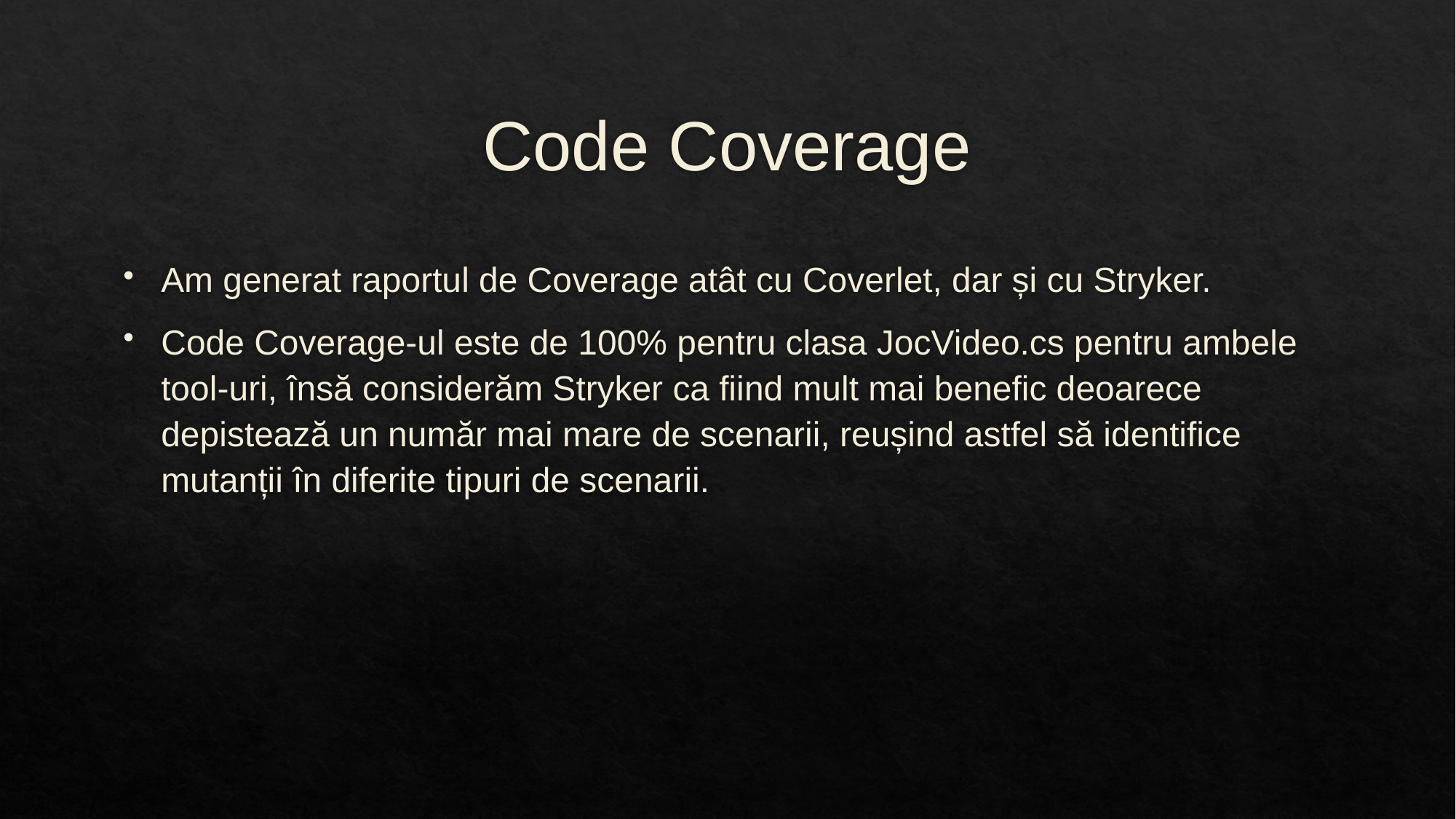

# Code Coverage
Am generat raportul de Coverage atât cu Coverlet, dar și cu Stryker.
Code Coverage-ul este de 100% pentru clasa JocVideo.cs pentru ambele tool-uri, însă considerăm Stryker ca fiind mult mai benefic deoarece depistează un număr mai mare de scenarii, reușind astfel să identifice mutanții în diferite tipuri de scenarii.